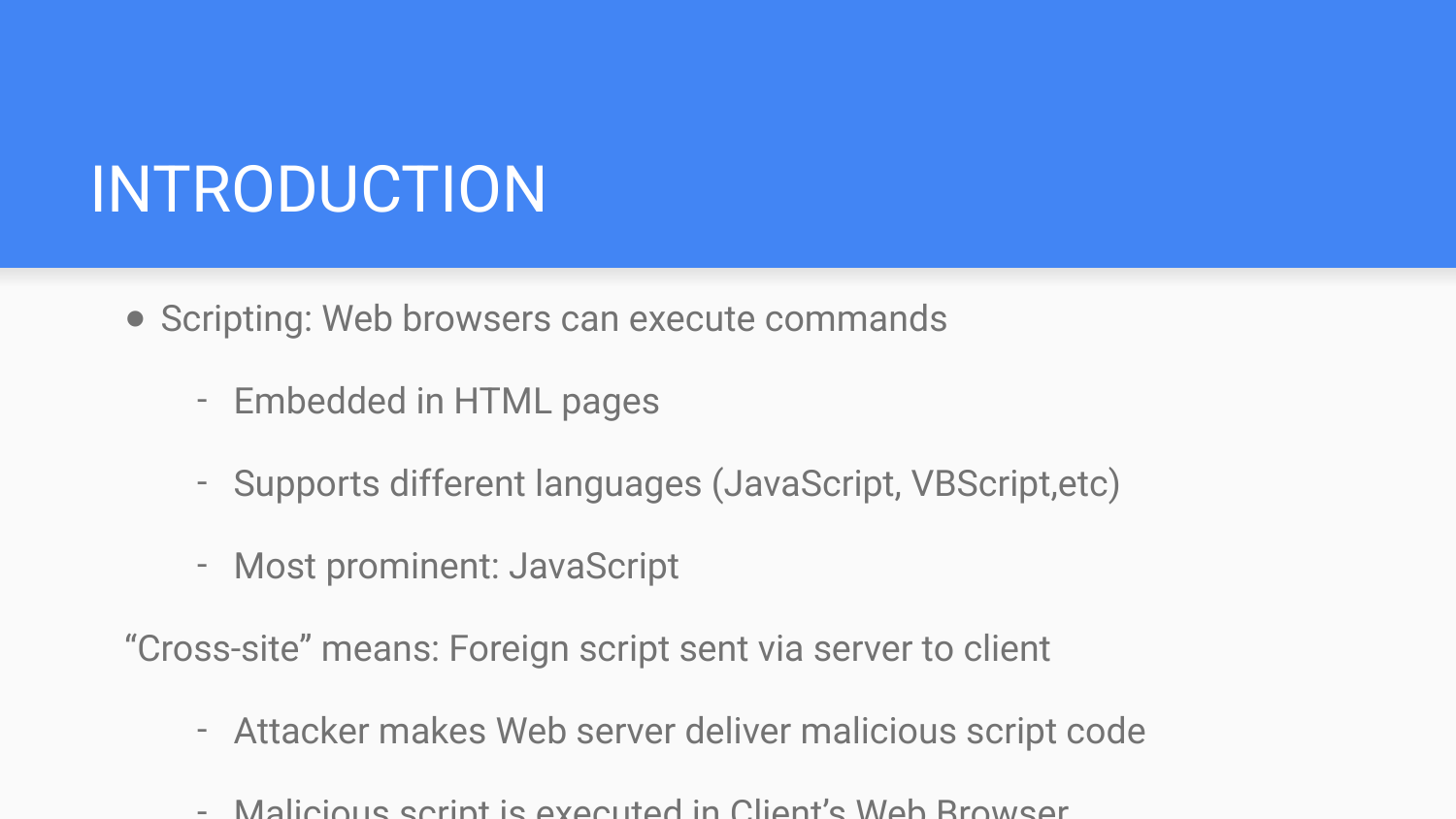

# INTRODUCTION
Scripting: Web browsers can execute commands
Embedded in HTML pages
Supports different languages (JavaScript, VBScript,etc)
Most prominent: JavaScript
“Cross-site” means: Foreign script sent via server to client
Attacker makes Web server deliver malicious script code
Malicious script is executed in Client’s Web Browser
Attack:
Steal Access Credentials, Denial-of-Service, Modify Web pages
Execute any command at the client machine